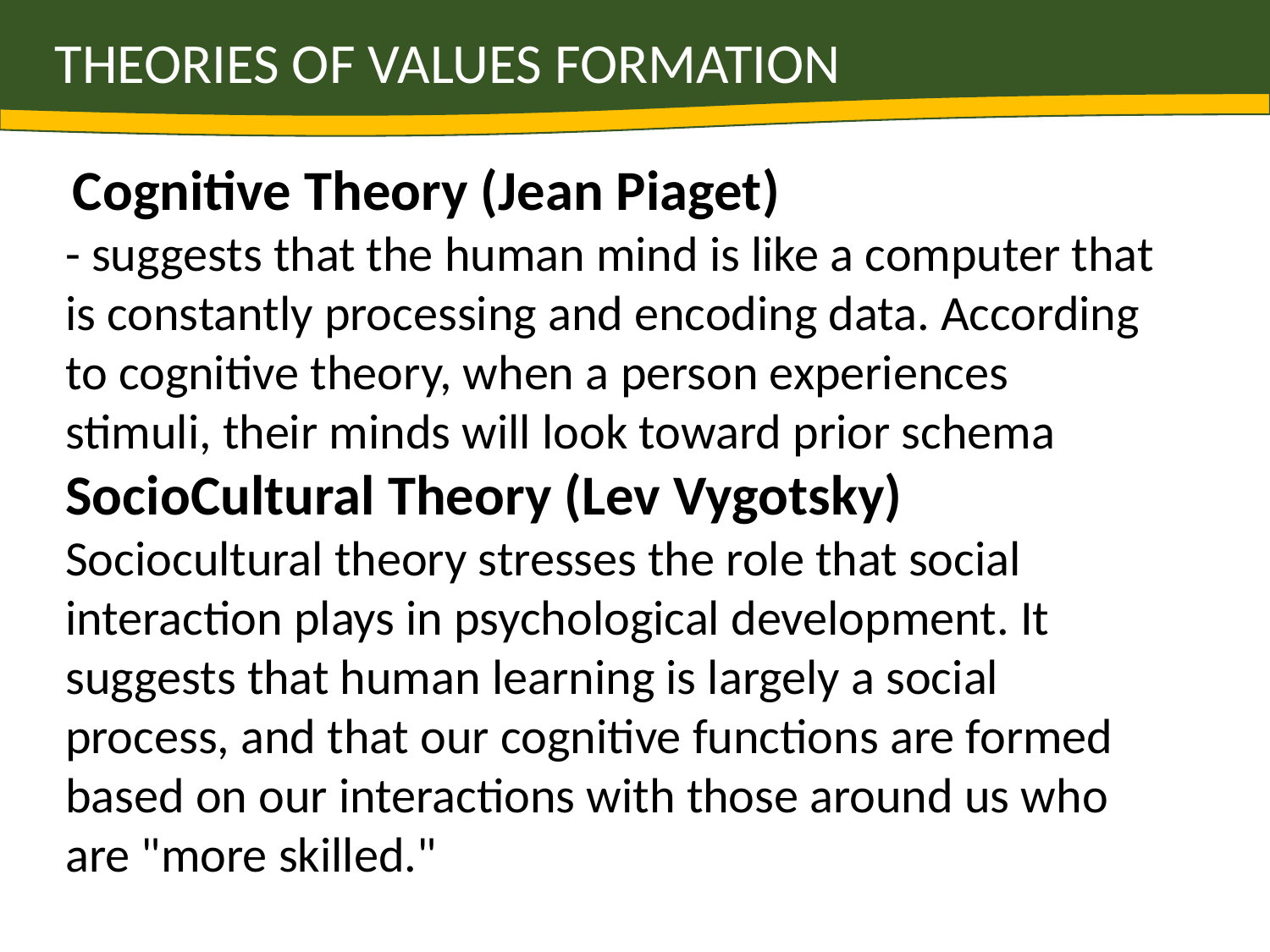

THEORIES OF VALUES FORMATION
 Cognitive Theory (Jean Piaget)
- suggests that the human mind is like a computer that is constantly processing and encoding data. According to cognitive theory, when a person experiences stimuli, their minds will look toward prior schema
SocioCultural Theory (Lev Vygotsky)
Sociocultural theory stresses the role that social interaction plays in psychological development. It suggests that human learning is largely a social process, and that our cognitive functions are formed based on our interactions with those around us who are "more skilled."